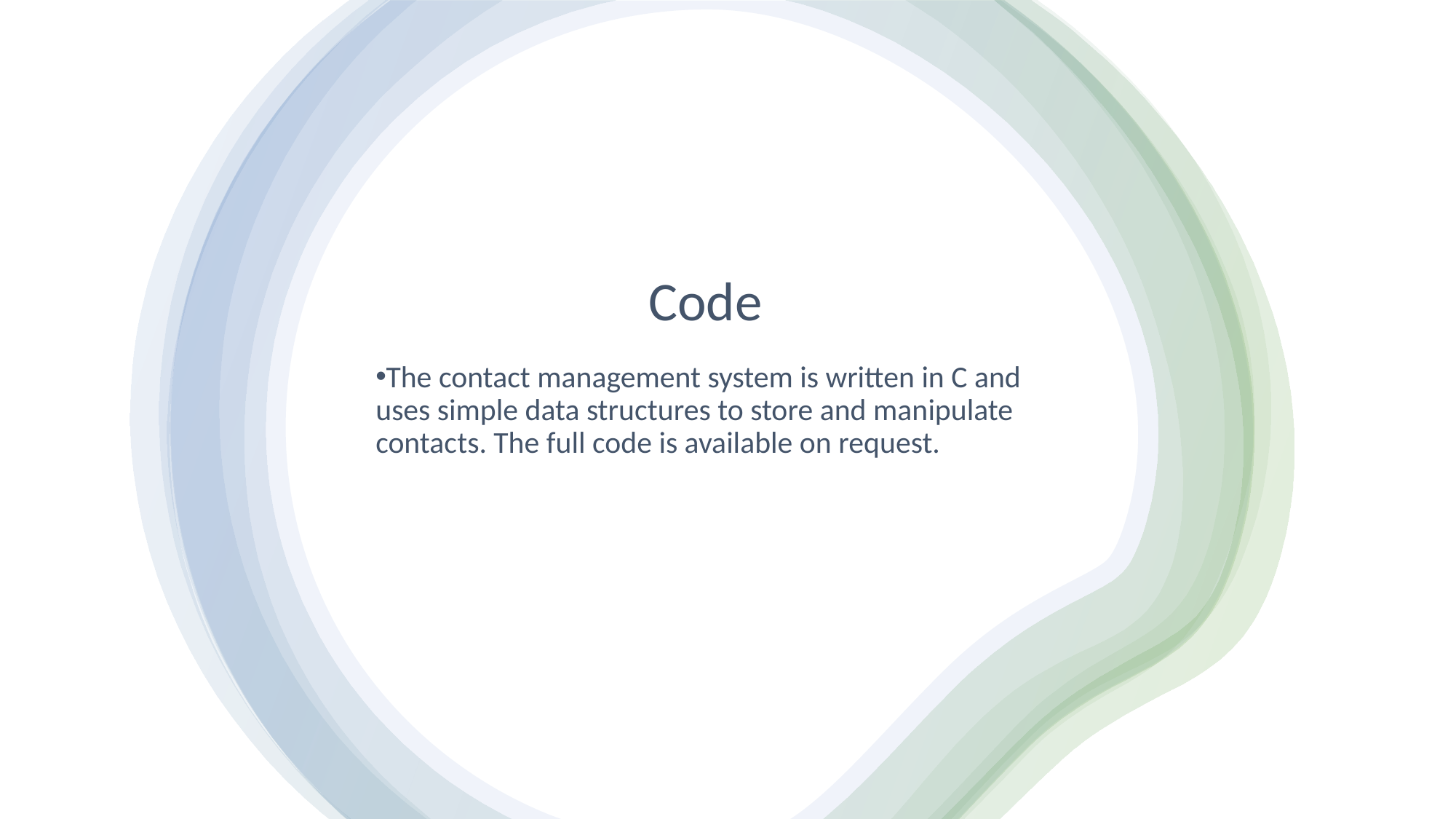

# Code
The contact management system is written in C and uses simple data structures to store and manipulate contacts. The full code is available on request.